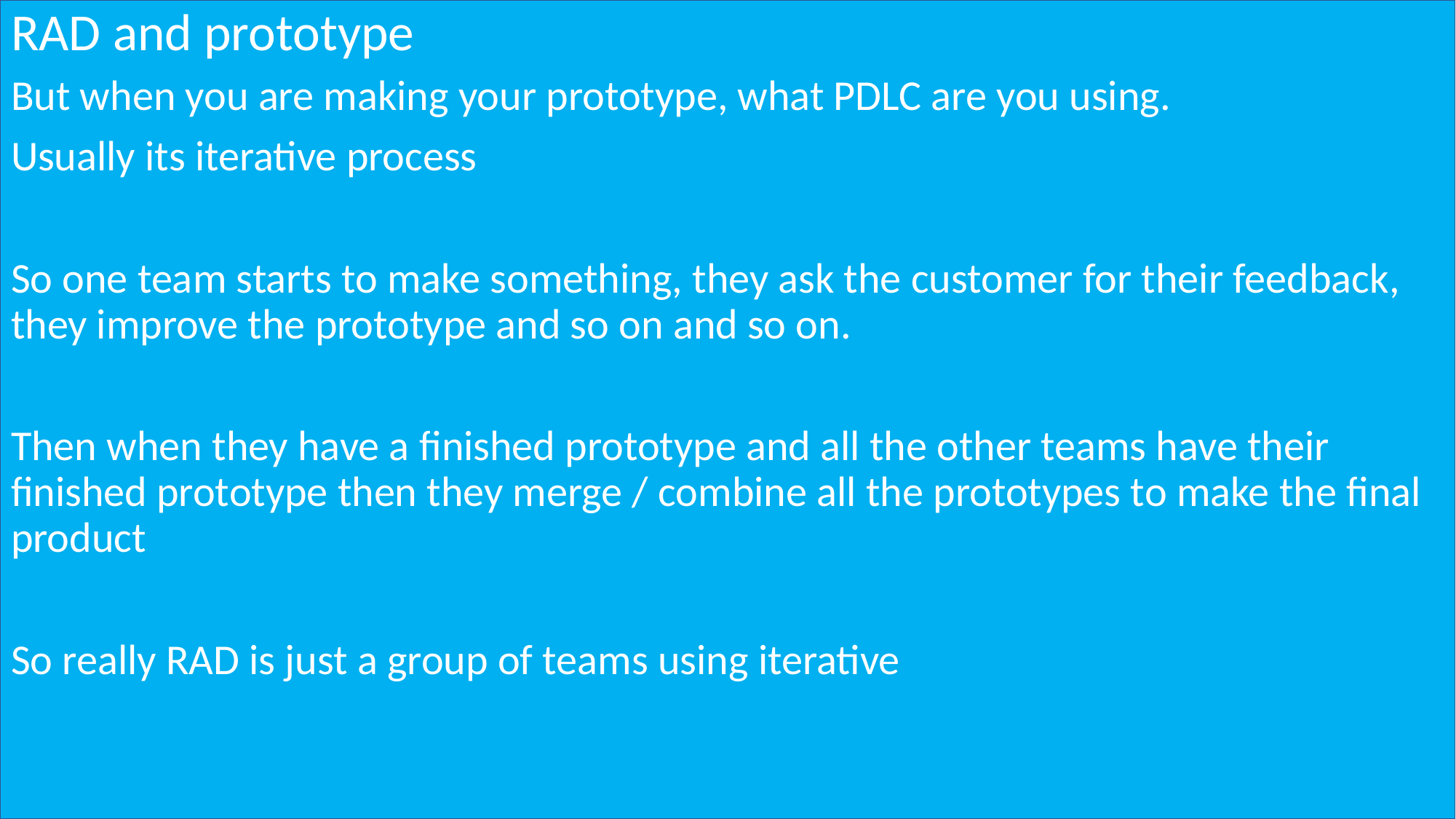

# RAD and prototype
But when you are making your prototype, what PDLC are you using.
Usually its iterative process

So one team starts to make something, they ask the customer for their feedback, they improve the prototype and so on and so on.

Then when they have a finished prototype and all the other teams have their finished prototype then they merge / combine all the prototypes to make the final product

So really RAD is just a group of teams using iterative